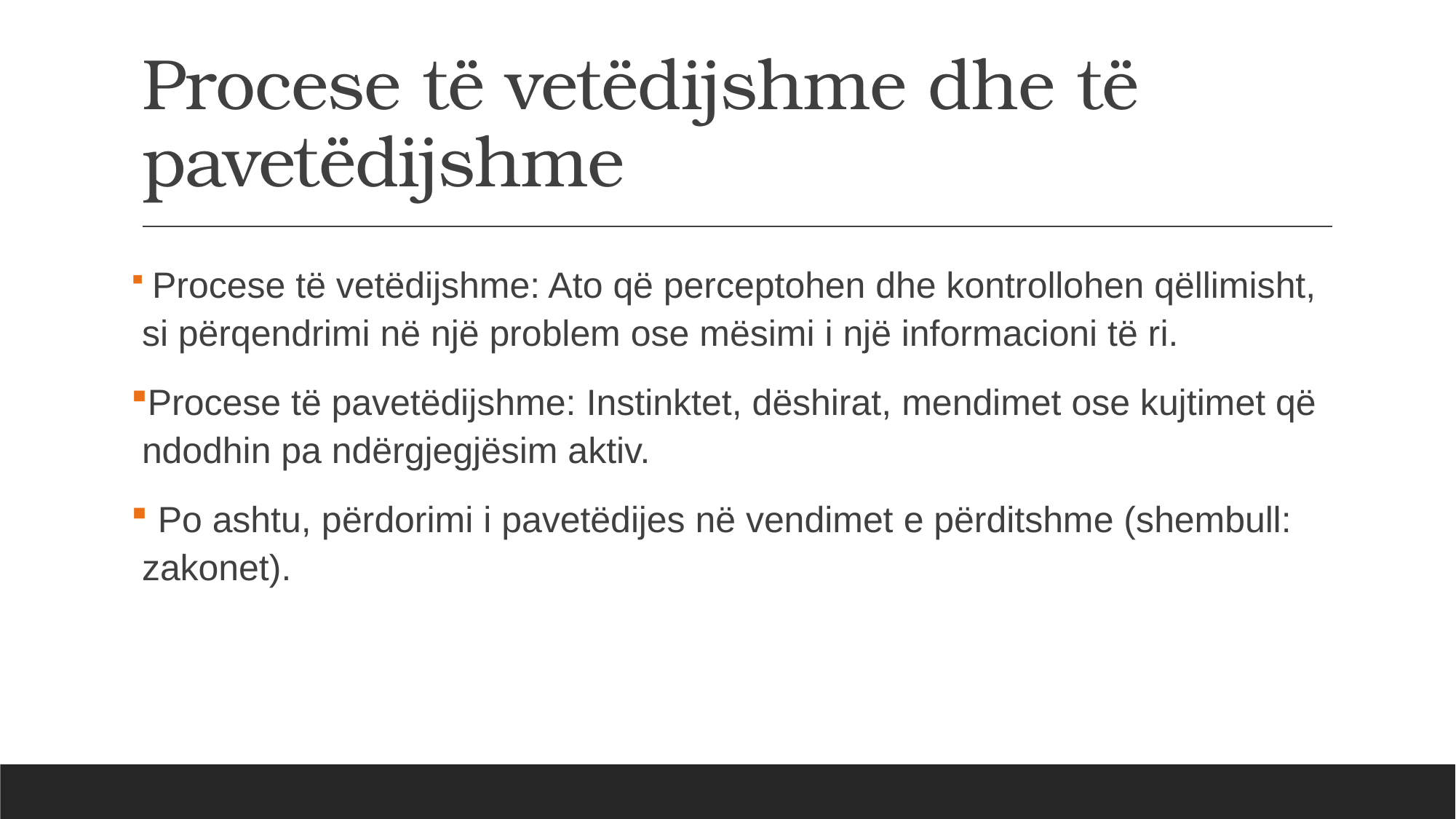

# Procese të vetëdijshme dhe të pavetëdijshme
 Procese të vetëdijshme: Ato që perceptohen dhe kontrollohen qëllimisht, si përqendrimi në një problem ose mësimi i një informacioni të ri.
Procese të pavetëdijshme: Instinktet, dëshirat, mendimet ose kujtimet që ndodhin pa ndërgjegjësim aktiv.
 Po ashtu, përdorimi i pavetëdijes në vendimet e përditshme (shembull: zakonet).